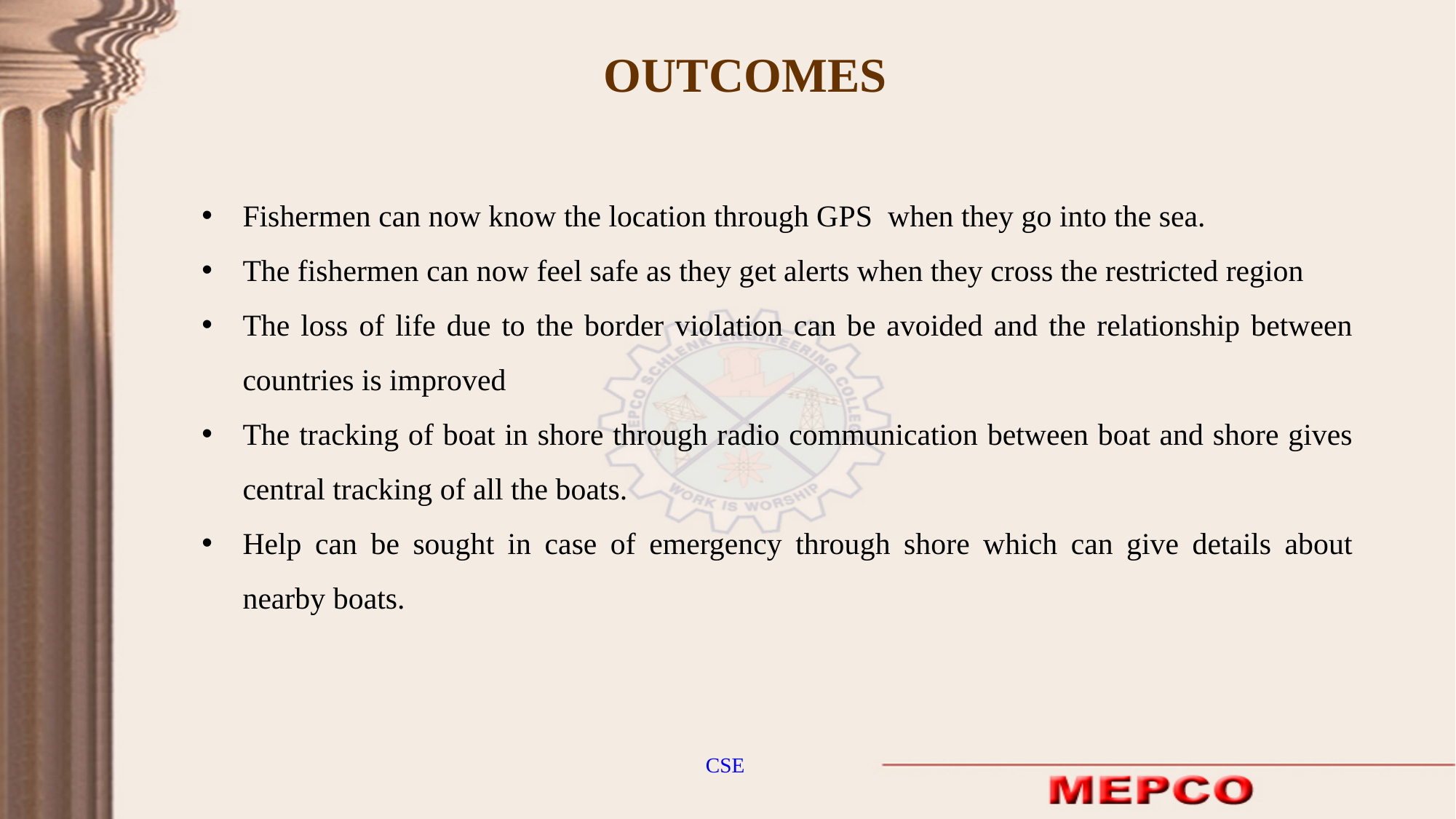

OUTCOMES
Fishermen can now know the location through GPS  when they go into the sea.
The fishermen can now feel safe as they get alerts when they cross the restricted region
The loss of life due to the border violation can be avoided and the relationship between countries is improved
The tracking of boat in shore through radio communication between boat and shore gives central tracking of all the boats.
Help can be sought in case of emergency through shore which can give details about nearby boats.

CSE